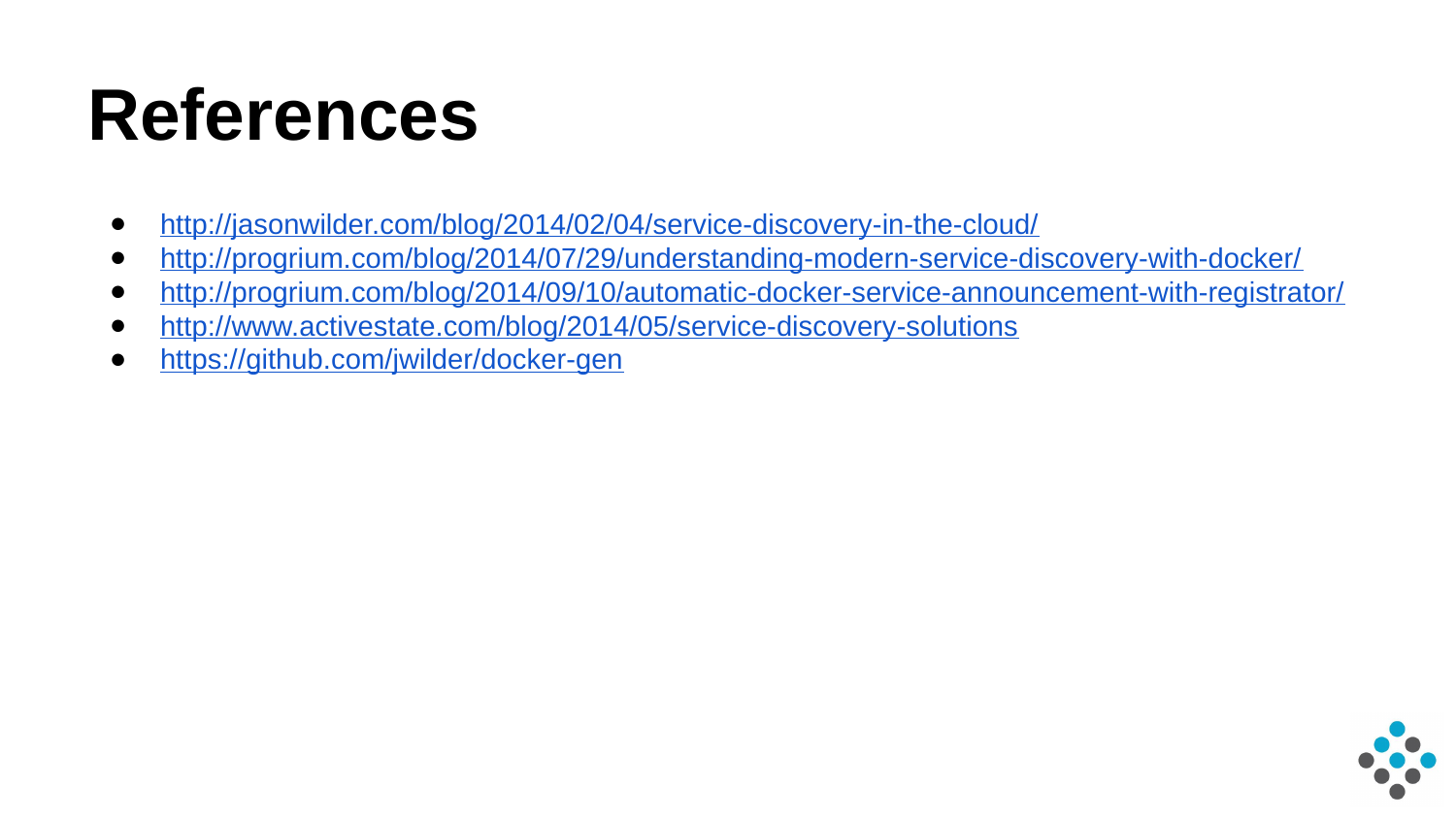

# References
http://jasonwilder.com/blog/2014/02/04/service-discovery-in-the-cloud/
http://progrium.com/blog/2014/07/29/understanding-modern-service-discovery-with-docker/
http://progrium.com/blog/2014/09/10/automatic-docker-service-announcement-with-registrator/
http://www.activestate.com/blog/2014/05/service-discovery-solutions
https://github.com/jwilder/docker-gen